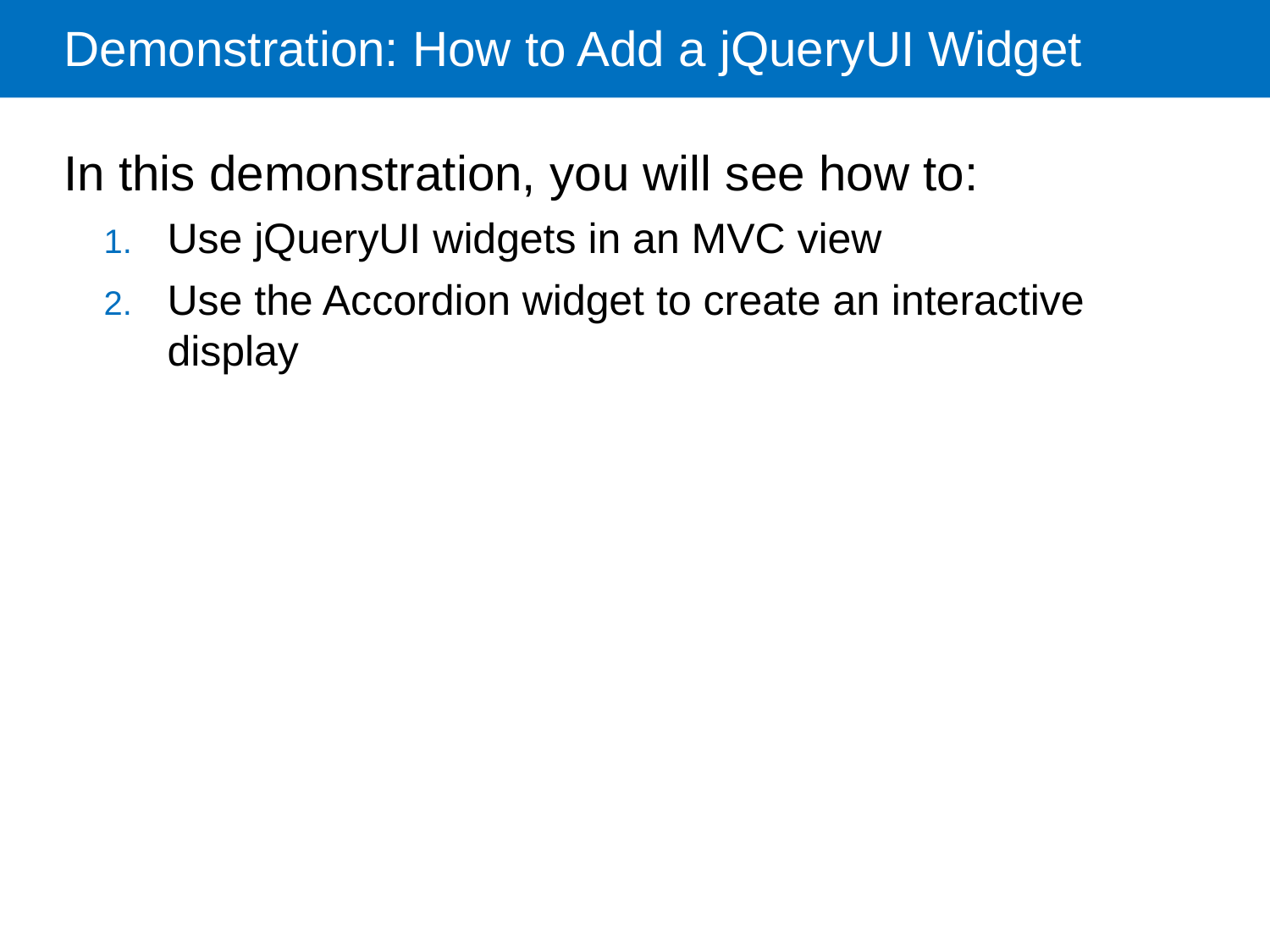

# Demonstration: How to Add a jQueryUI Widget
In this demonstration, you will see how to:
Use jQueryUI widgets in an MVC view
Use the Accordion widget to create an interactive display